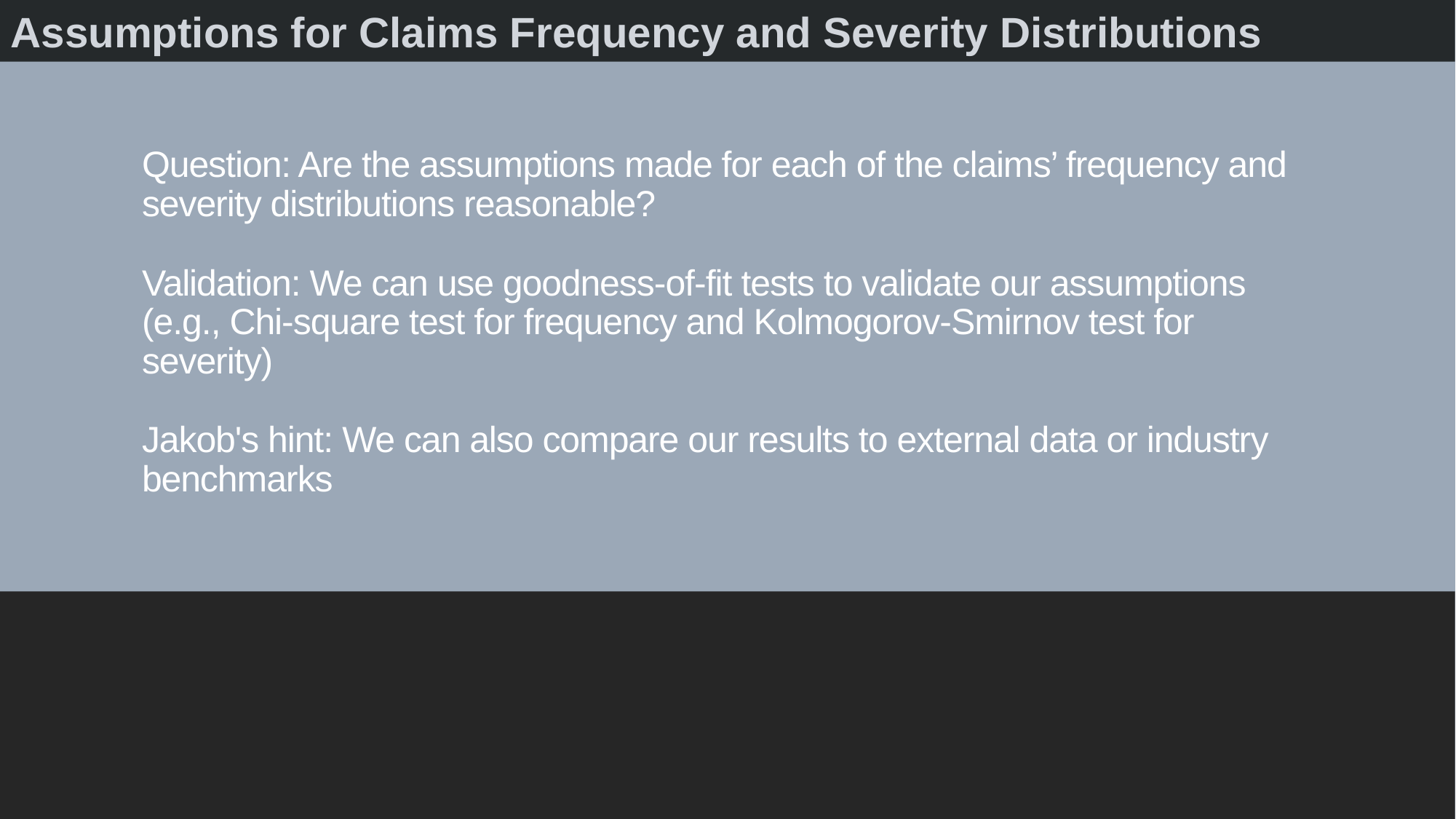

Assumptions for Claims Frequency and Severity Distributions

# Question: Are the assumptions made for each of the claims’ frequency and severity distributions reasonable? Validation: We can use goodness-of-fit tests to validate our assumptions (e.g., Chi-square test for frequency and Kolmogorov-Smirnov test for severity) Jakob's hint: We can also compare our results to external data or industry benchmarks